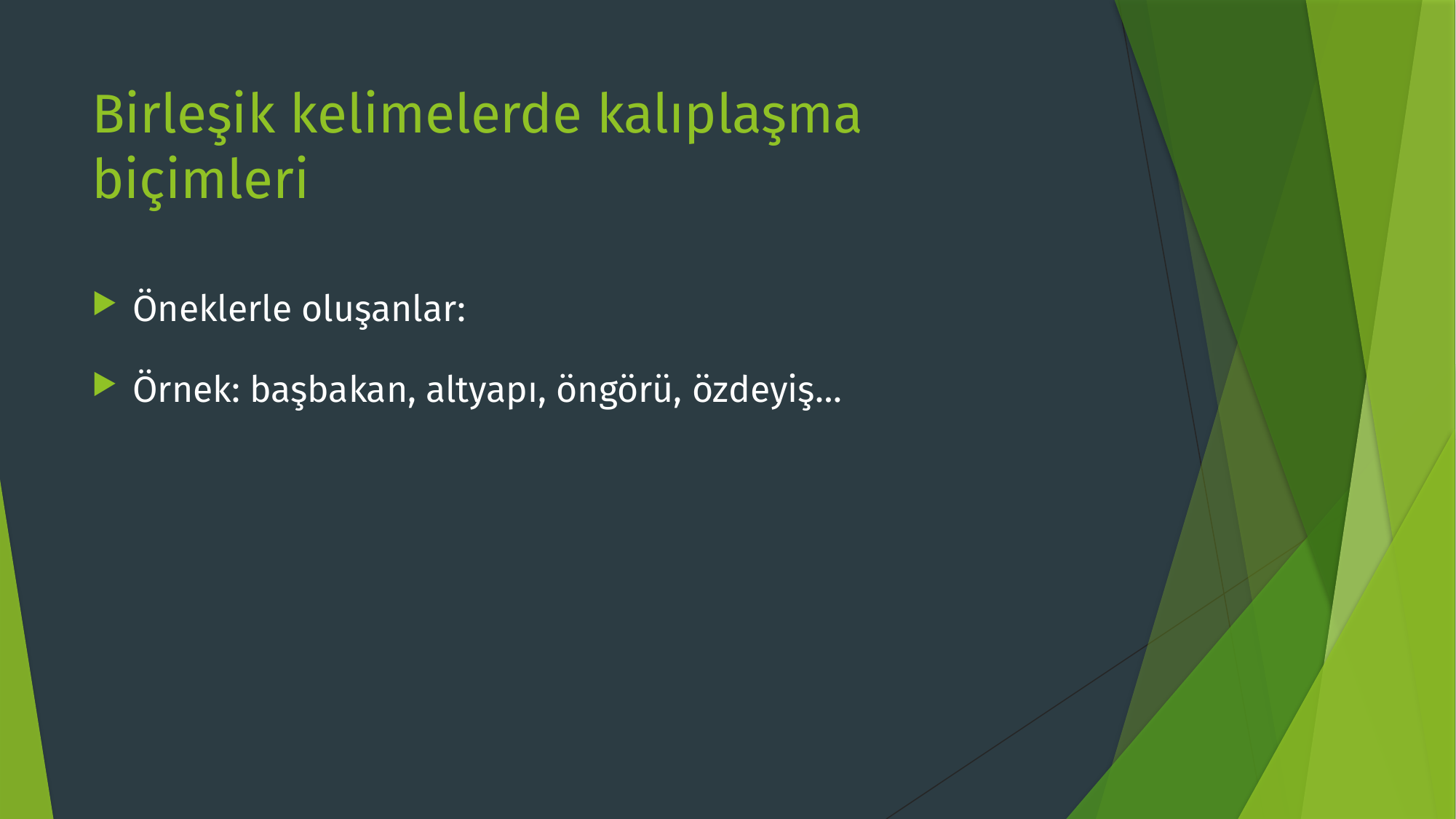

# Birleşik kelimelerde kalıplaşma biçimleri
Öneklerle oluşanlar:
Örnek: başbakan, altyapı, öngörü, özdeyiş…